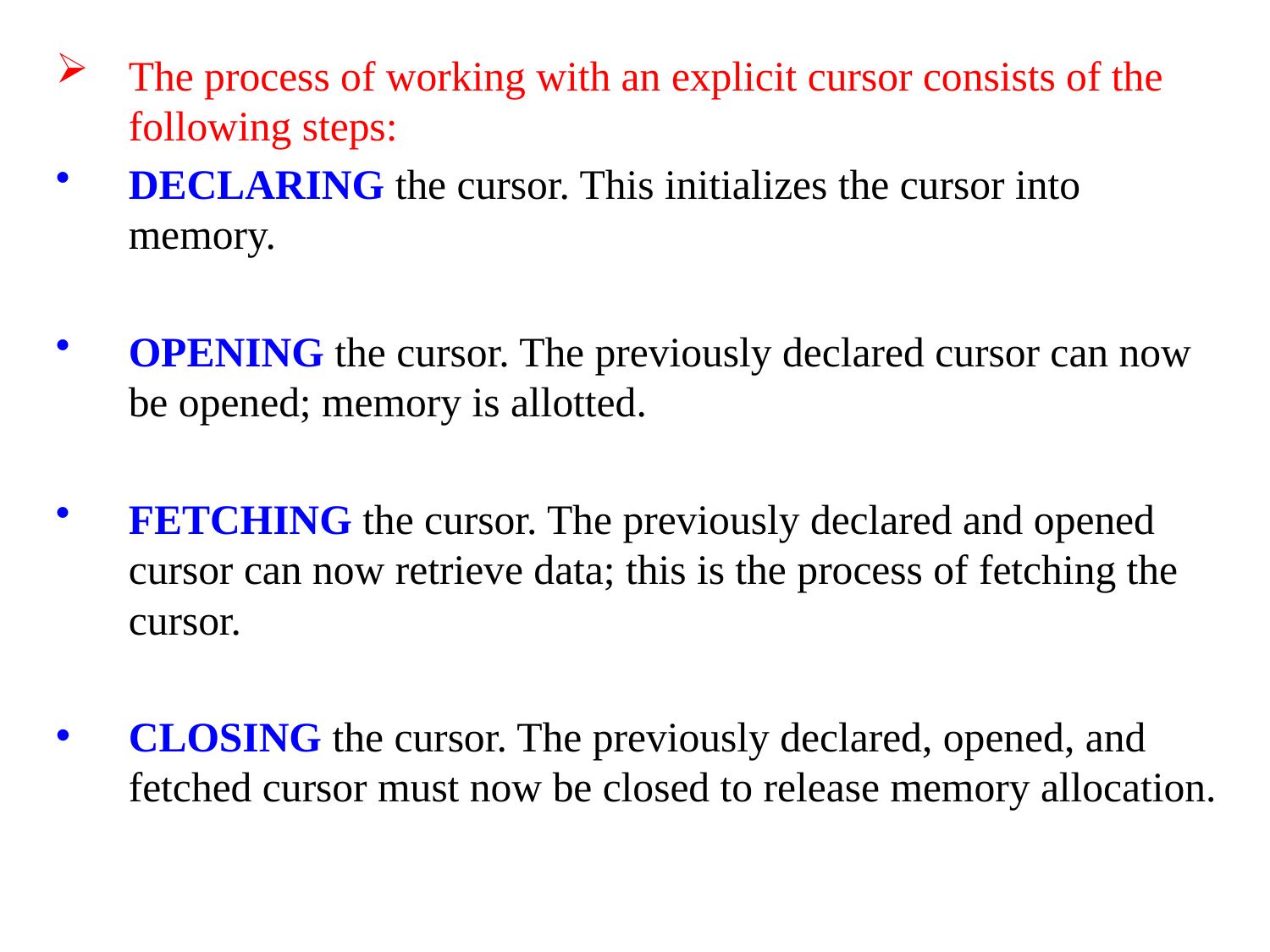

The process of working with an explicit cursor consists of the following steps:
DECLARING the cursor. This initializes the cursor into memory.

OPENING the cursor. The previously declared cursor can now be opened; memory is allotted.

FETCHING the cursor. The previously declared and opened cursor can now retrieve data; this is the process of fetching the cursor.

CLOSING the cursor. The previously declared, opened, and fetched cursor must now be closed to release memory allocation.